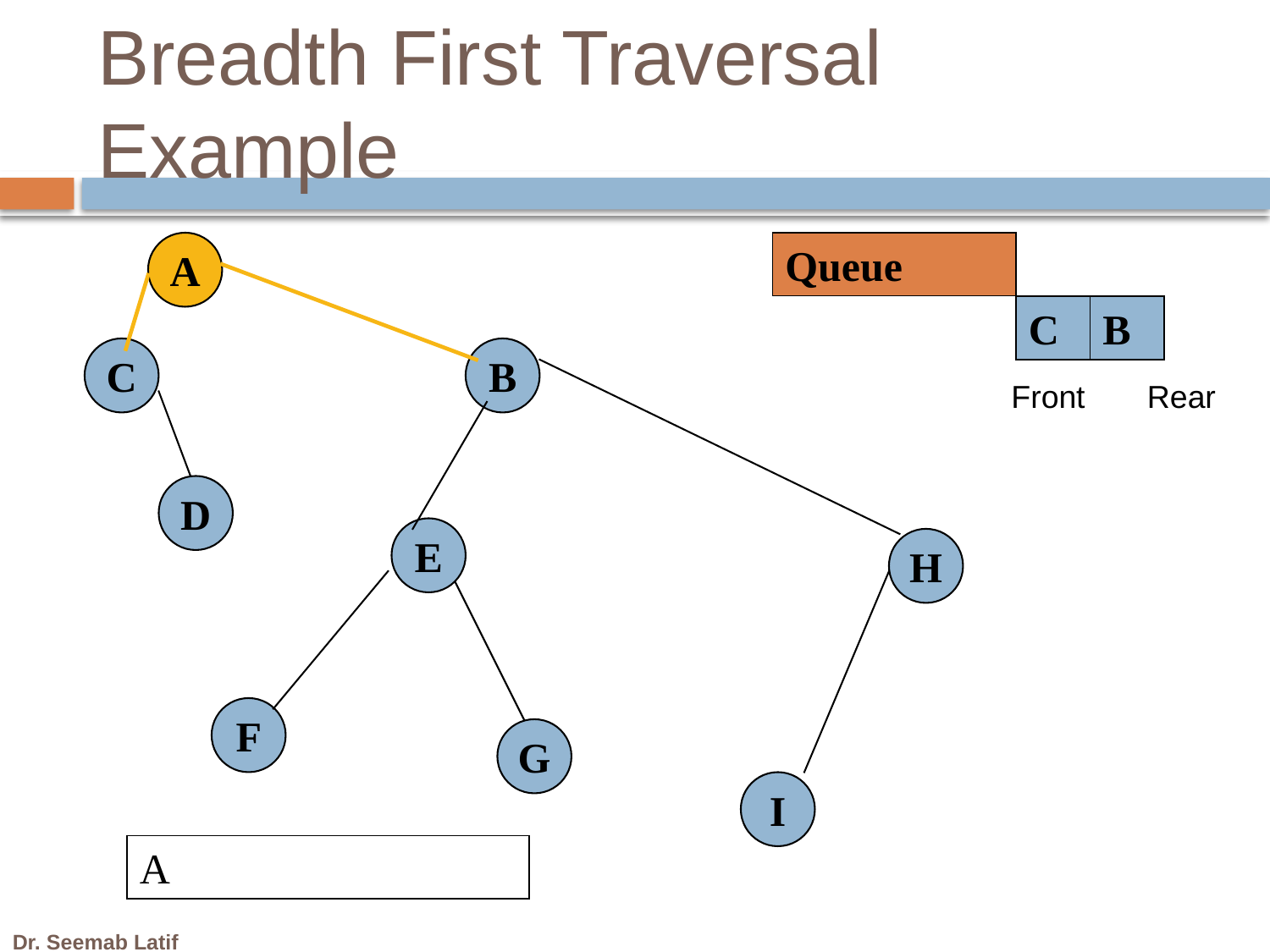

# Breadth First Traversal Example
A

C
B

D
E

F
G
I
H
Queue
C
B
    Front       Rear
A